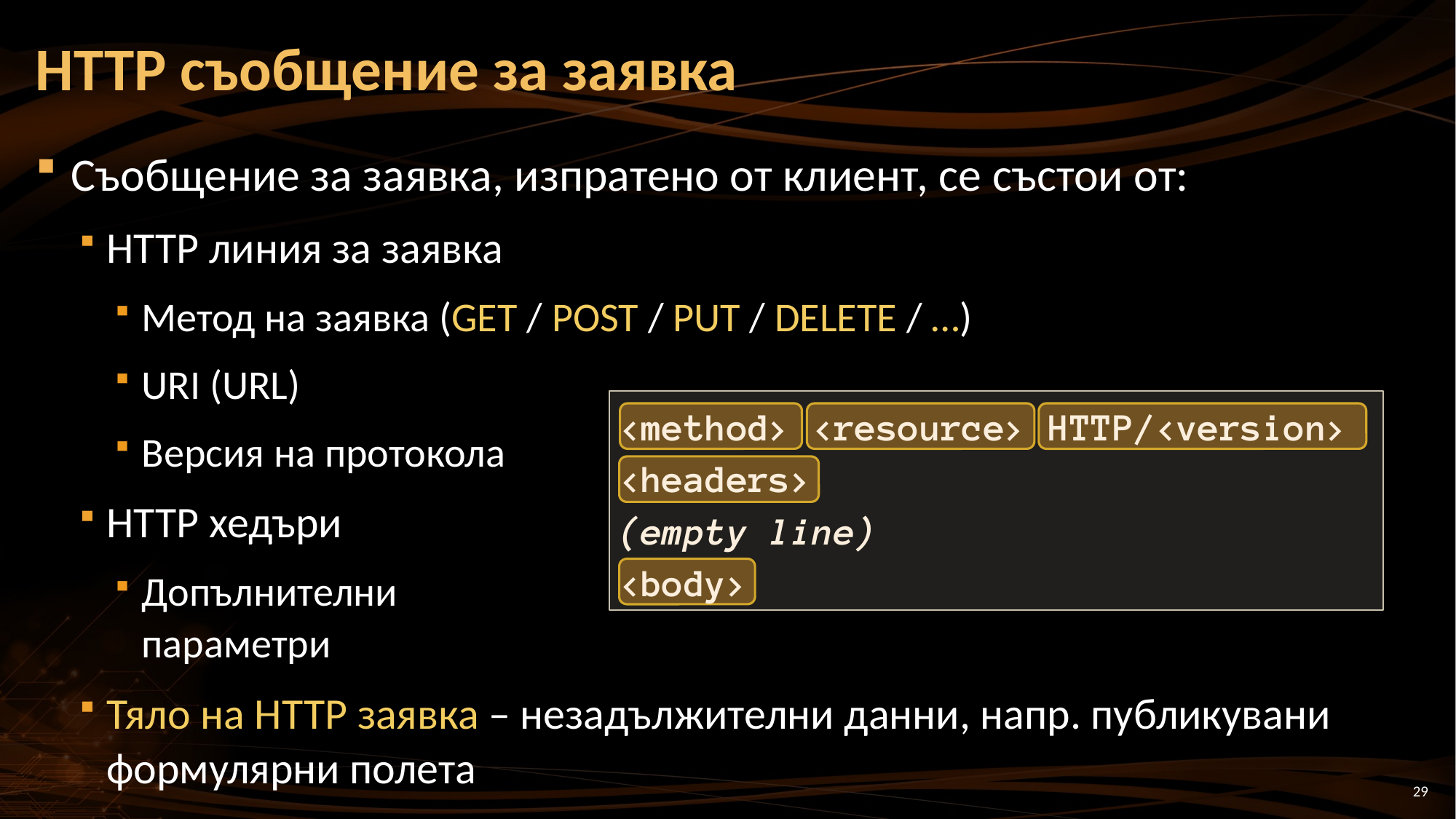

# HTTP съобщение за заявка
Съобщение за заявка, изпратено от клиент, се състои от:
HTTP линия за заявка
Метод на заявка (GET / POST / PUT / DELETE / …)
URI (URL)
Версия на протокола
HTTP хедъри
Допълнителни
параметри
Тяло на HTTP заявка – незадължителни данни, напр. публикувани формулярни полета
<method> <resource> HTTP/<version>
<headers>
(empty line)
<body>

29